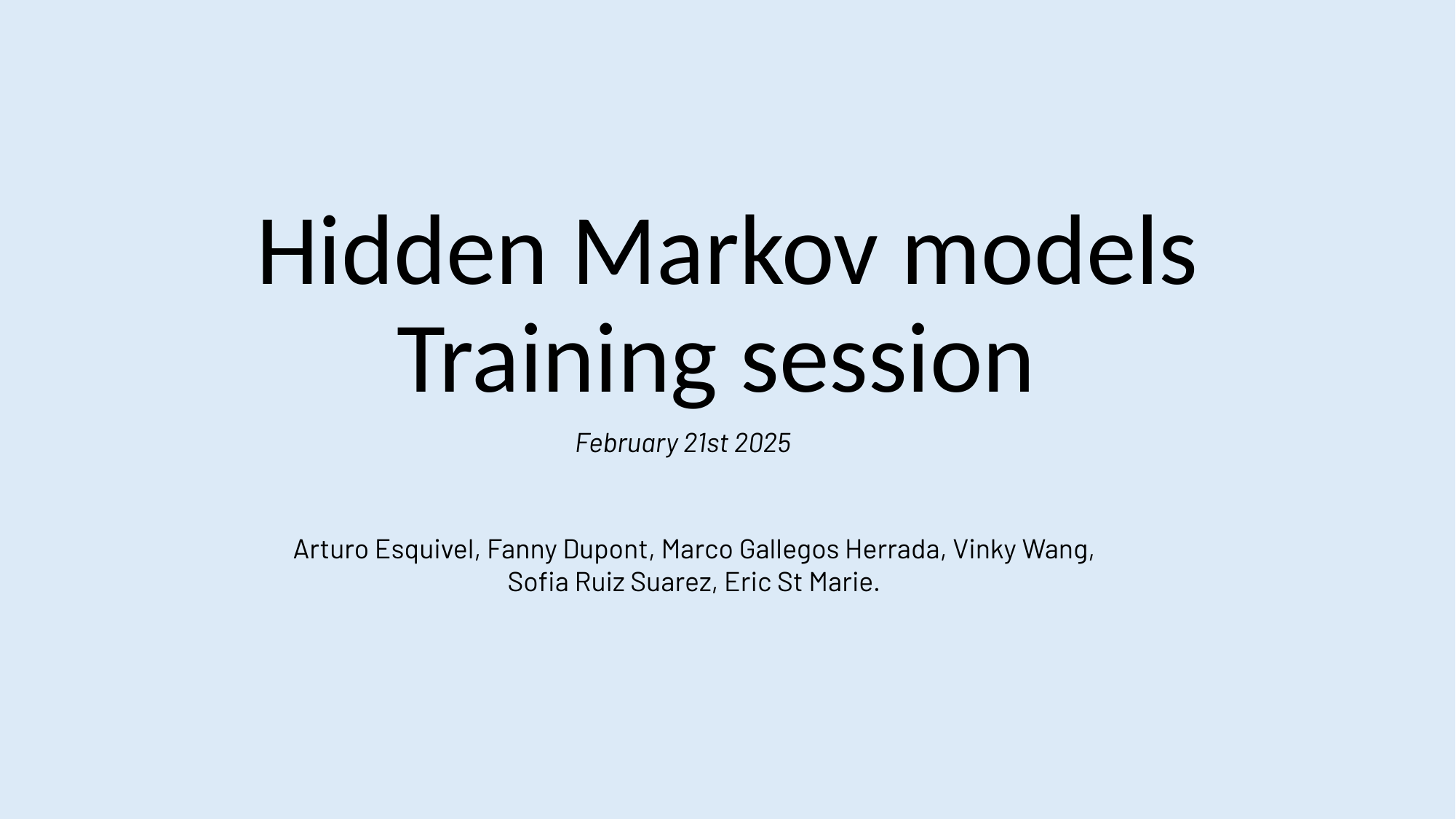

# Hidden Markov models Training session
February 21st 2025
Arturo Esquivel, Fanny Dupont, Marco Gallegos Herrada, Vinky Wang, Sofia Ruiz Suarez, Eric St Marie.